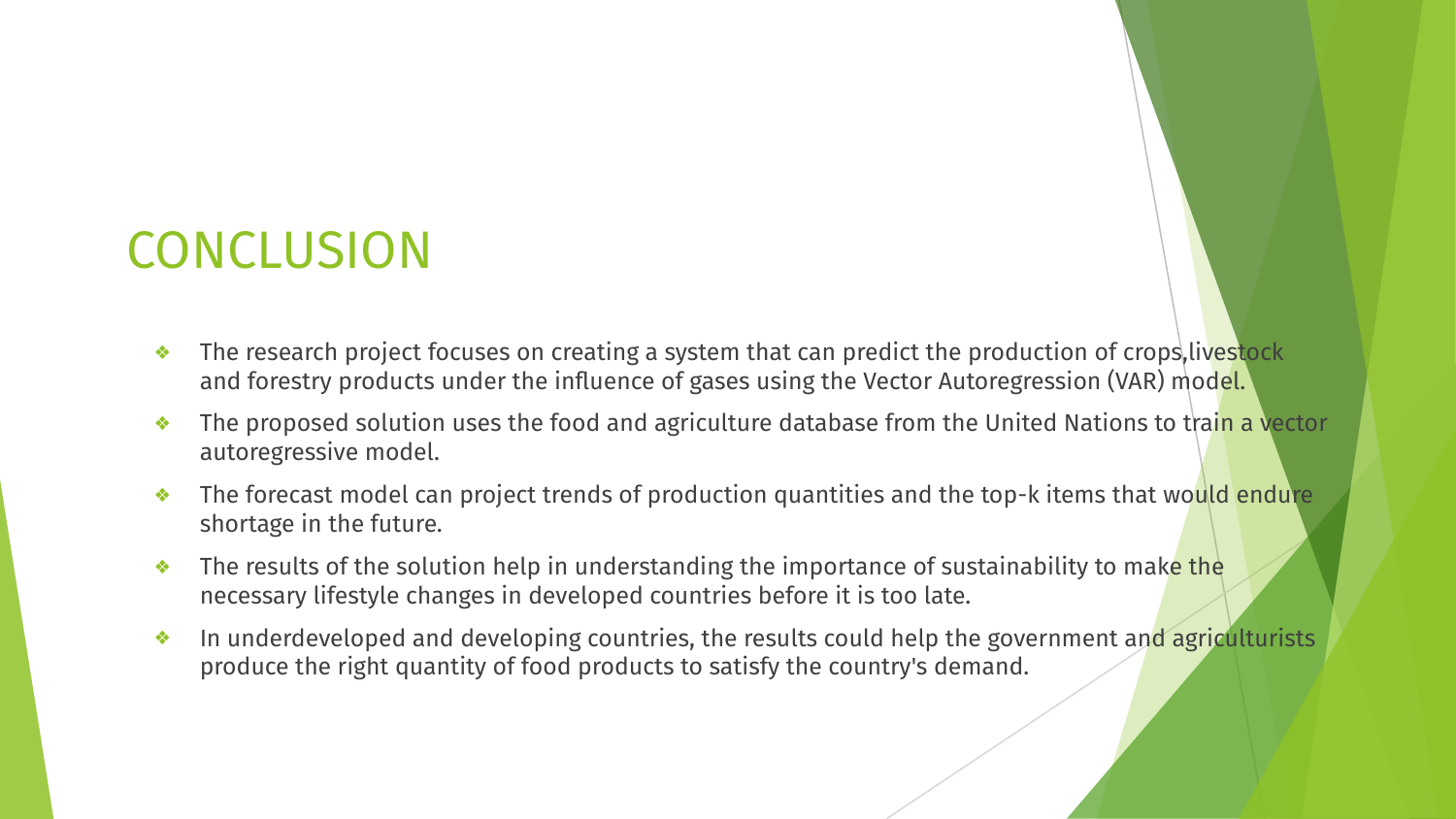

# CONCLUSION
The research project focuses on creating a system that can predict the production of crops,livestock and forestry products under the influence of gases using the Vector Autoregression (VAR) model.
The proposed solution uses the food and agriculture database from the United Nations to train a vector autoregressive model.
The forecast model can project trends of production quantities and the top-k items that would endure shortage in the future.
The results of the solution help in understanding the importance of sustainability to make the necessary lifestyle changes in developed countries before it is too late.
In underdeveloped and developing countries, the results could help the government and agriculturists produce the right quantity of food products to satisfy the country's demand.